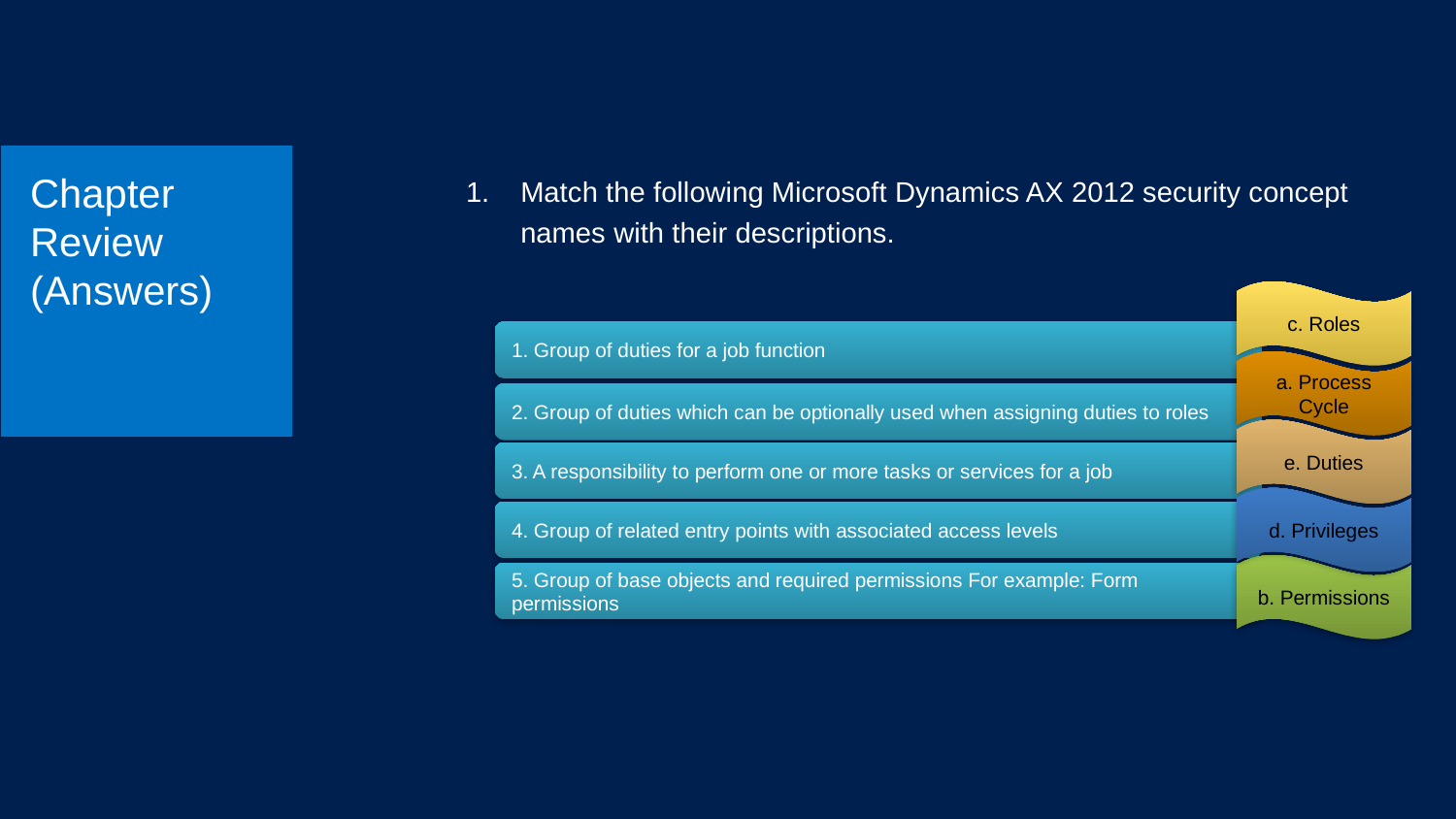

# Chapter Review (Answers)
Match the following Microsoft Dynamics AX 2012 security concept names with their descriptions.

c. Roles
1. Group of duties for a job function
a. Process Cycle
2. Group of duties which can be optionally used when assigning duties to roles
e. Duties
3. A responsibility to perform one or more tasks or services for a job
d. Privileges
4. Group of related entry points with associated access levels
b. Permissions
5. Group of base objects and required permissions For example: Form permissions